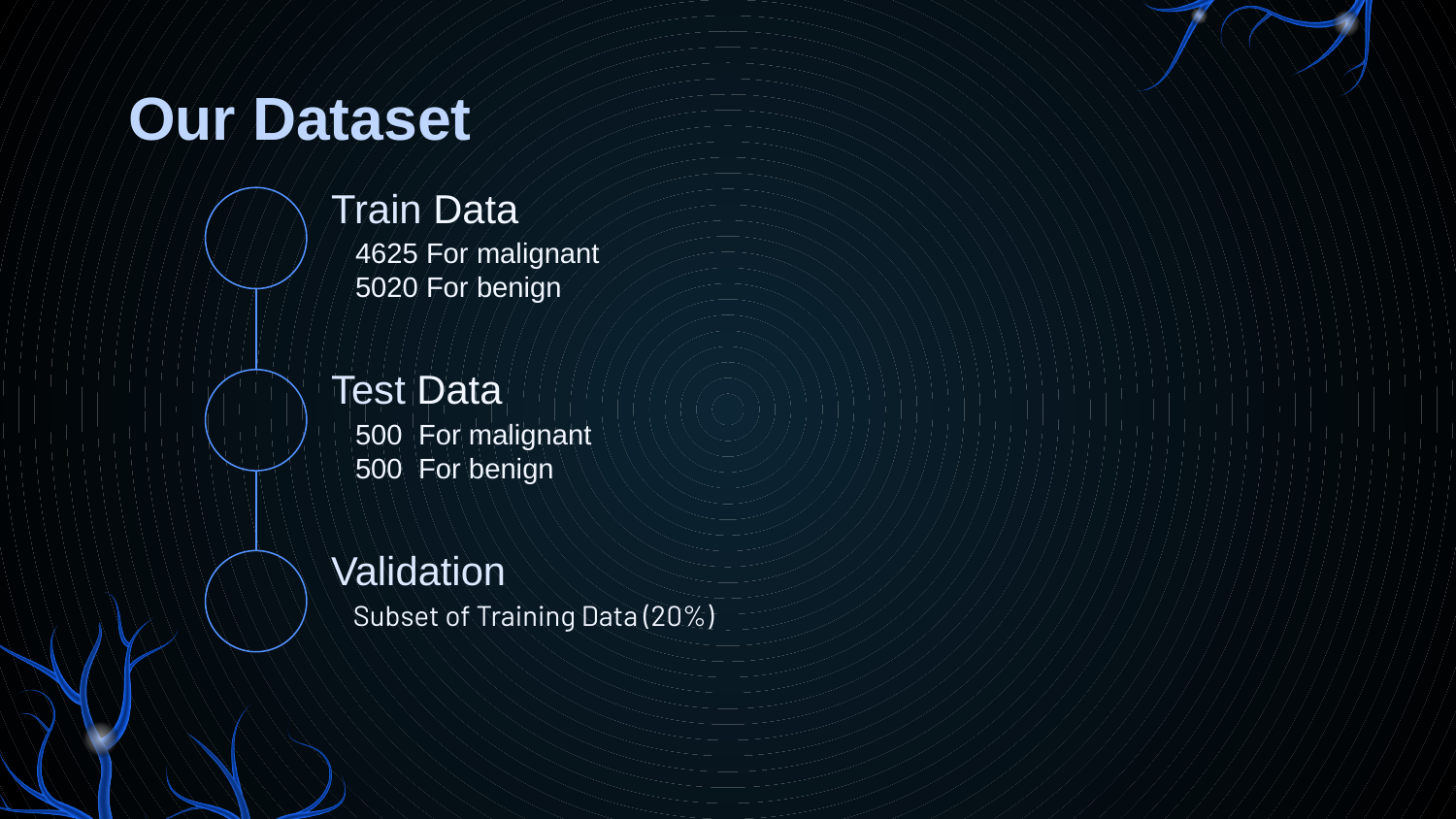

# Our Dataset

Train Data
4625 For malignant
5020 For benign

Test Data

500  For malignant
500  For benign
Validation

    Subset of Training Data (20%)